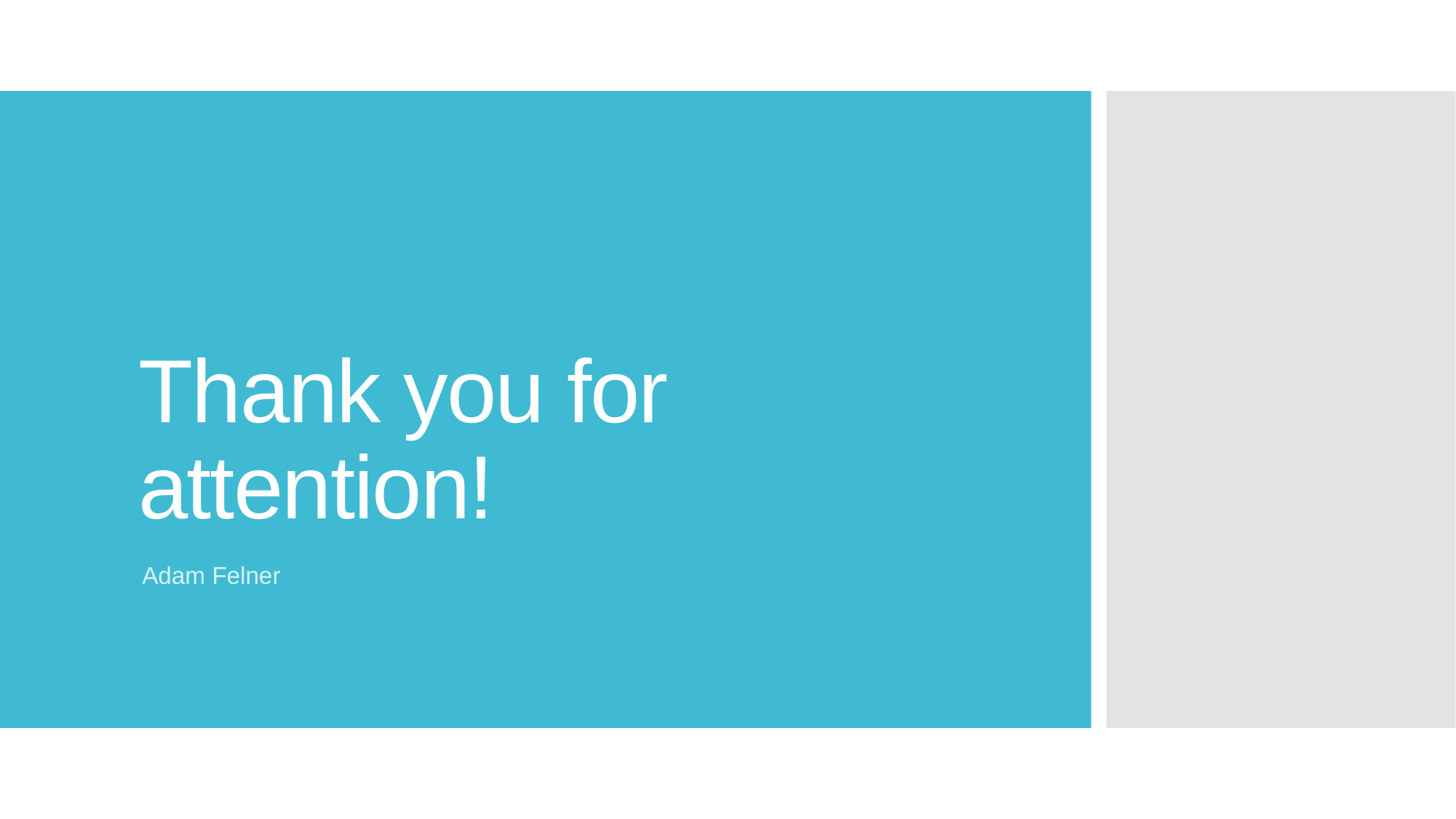

# Thank you for attention!
Adam Felner